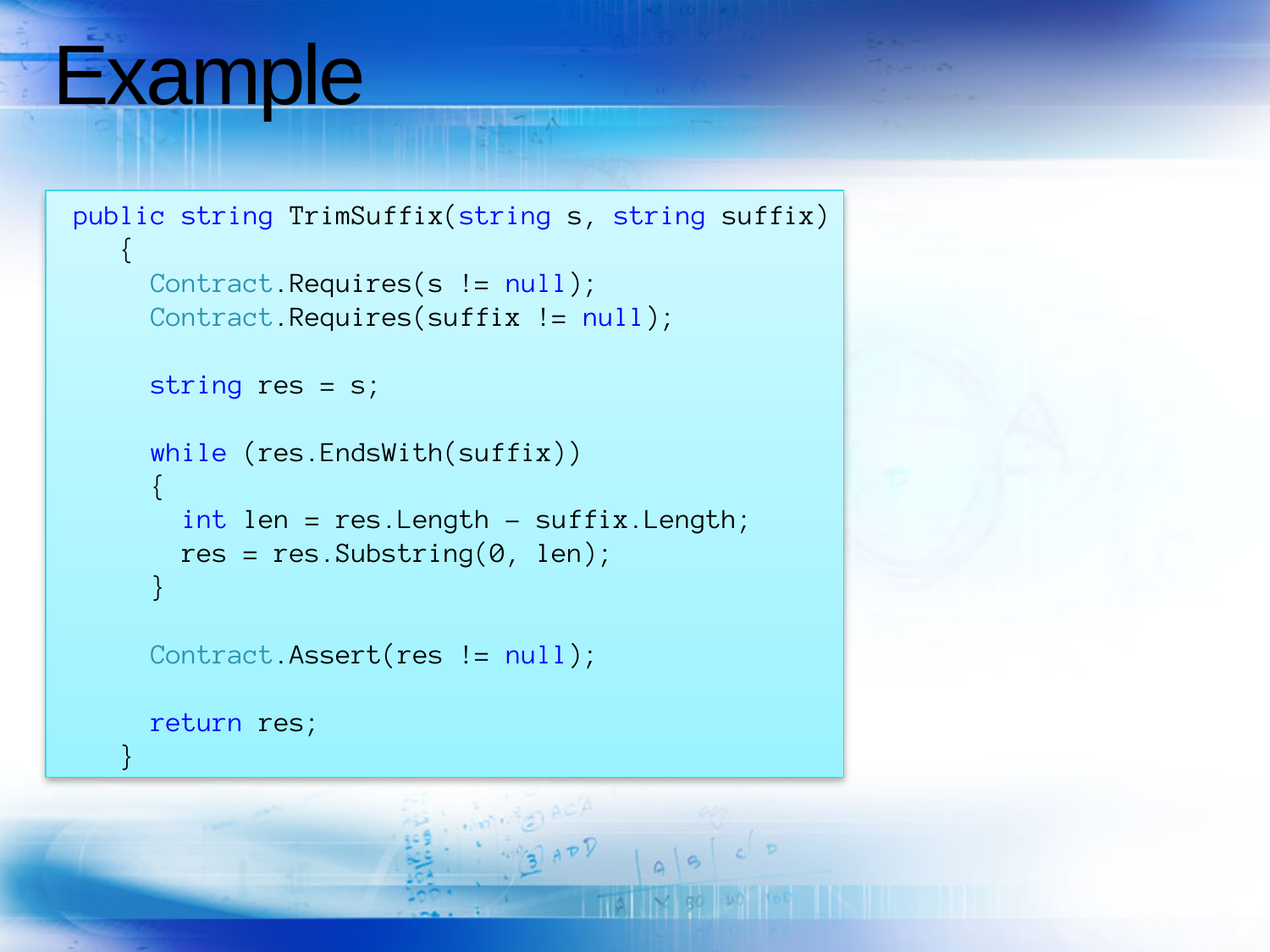

# Example
 public string TrimSuffix(string s, string suffix)
    {
      Contract.Requires(s != null);
      Contract.Requires(suffix != null);

      string res = s;

      while (res.EndsWith(suffix))
      {
        int len = res.Length - suffix.Length;
        res = res.Substring(0, len);
      }

      Contract.Assert(res != null);

      return res;
    }